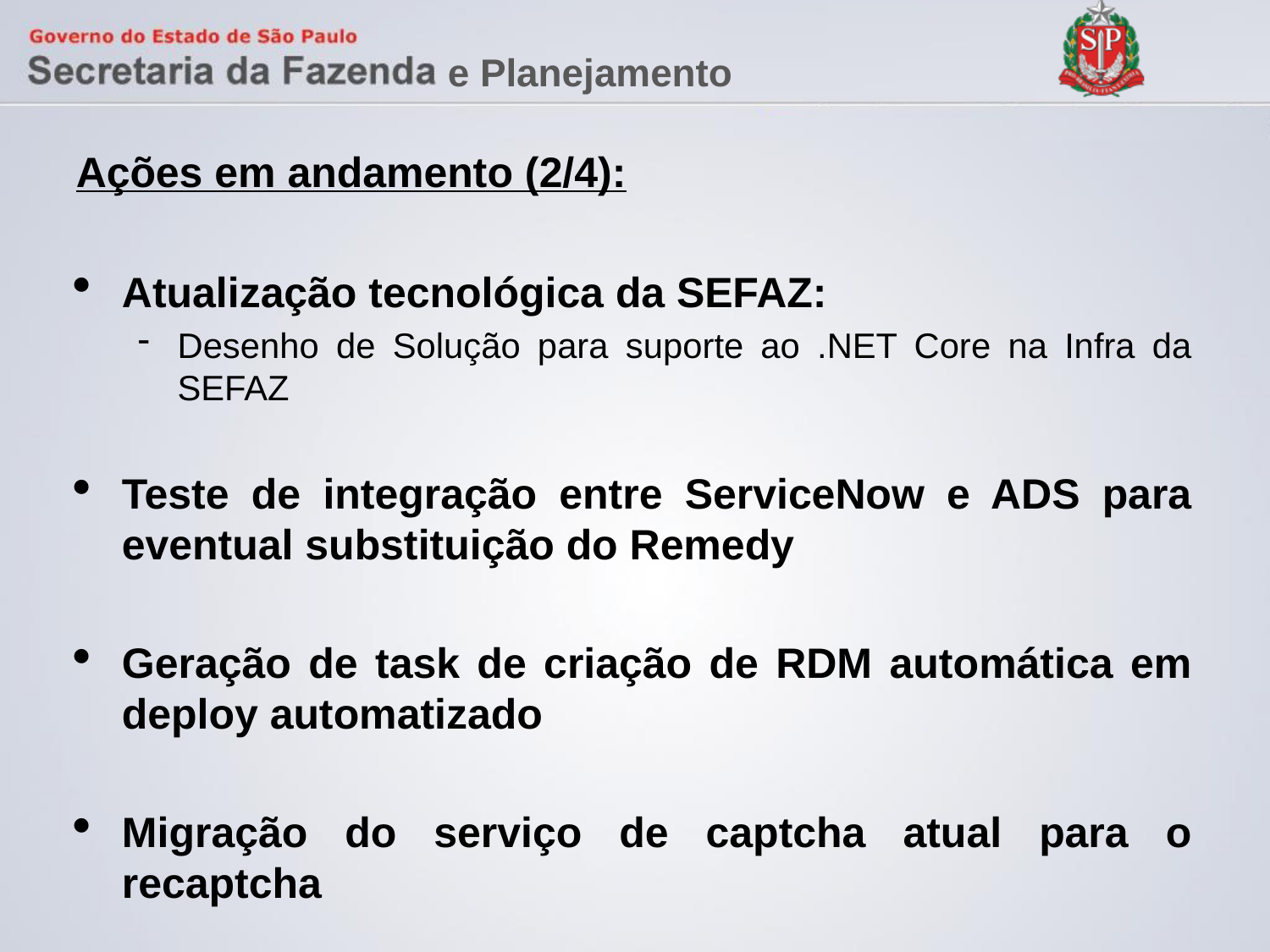

Ações em andamento (2/4):

Atualização tecnológica da SEFAZ:
Desenho de Solução para suporte ao .NET Core na Infra da SEFAZ

Teste de integração entre ServiceNow e ADS para eventual substituição do Remedy

Geração de task de criação de RDM automática em deploy automatizado

Migração do serviço de captcha atual para o recaptcha